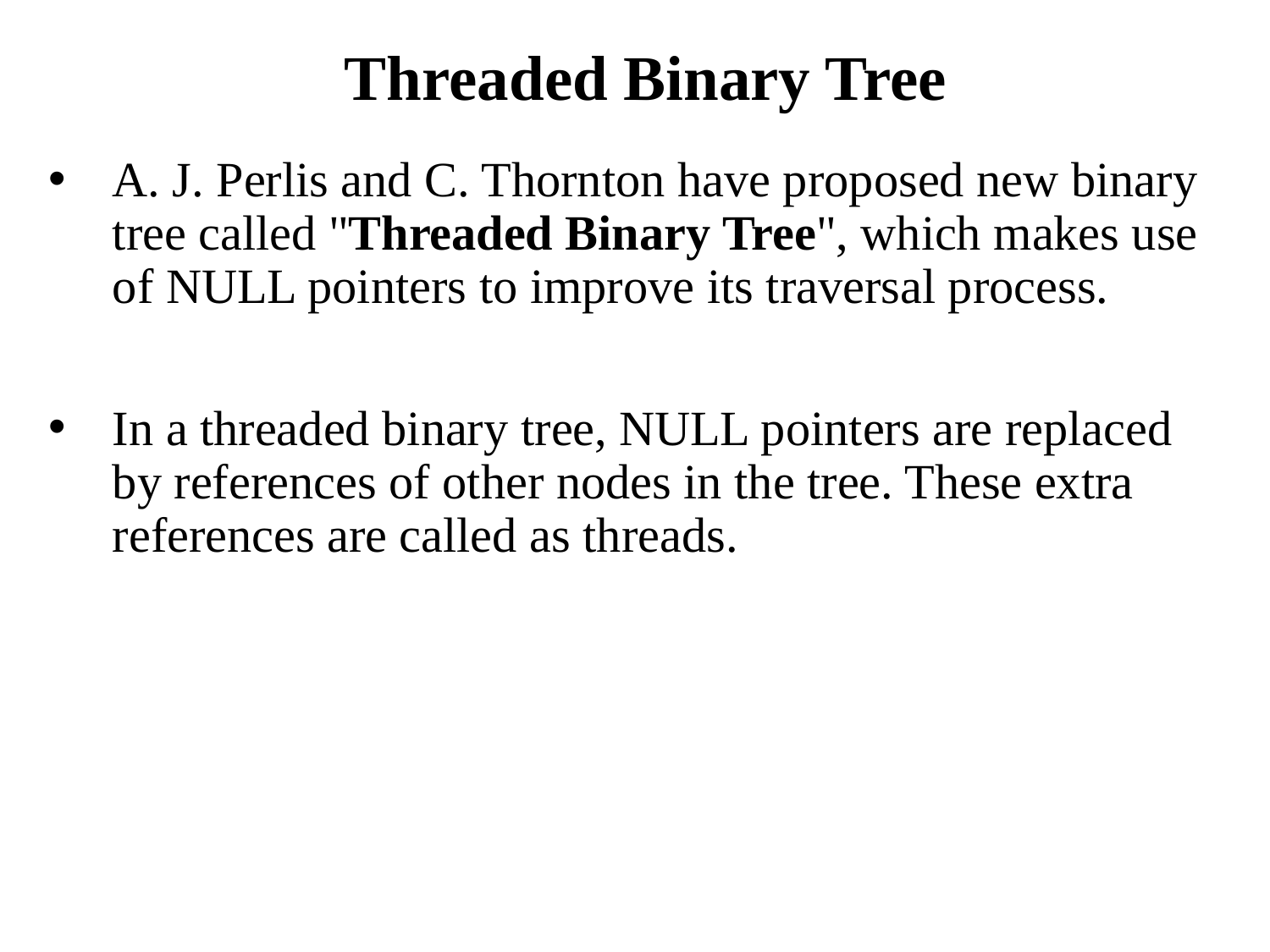

Threaded Binary Tree
A. J. Perlis and C. Thornton have proposed new binary tree called "Threaded Binary Tree", which makes use of NULL pointers to improve its traversal process.

In a threaded binary tree, NULL pointers are replaced by references of other nodes in the tree. These extra references are called as threads.